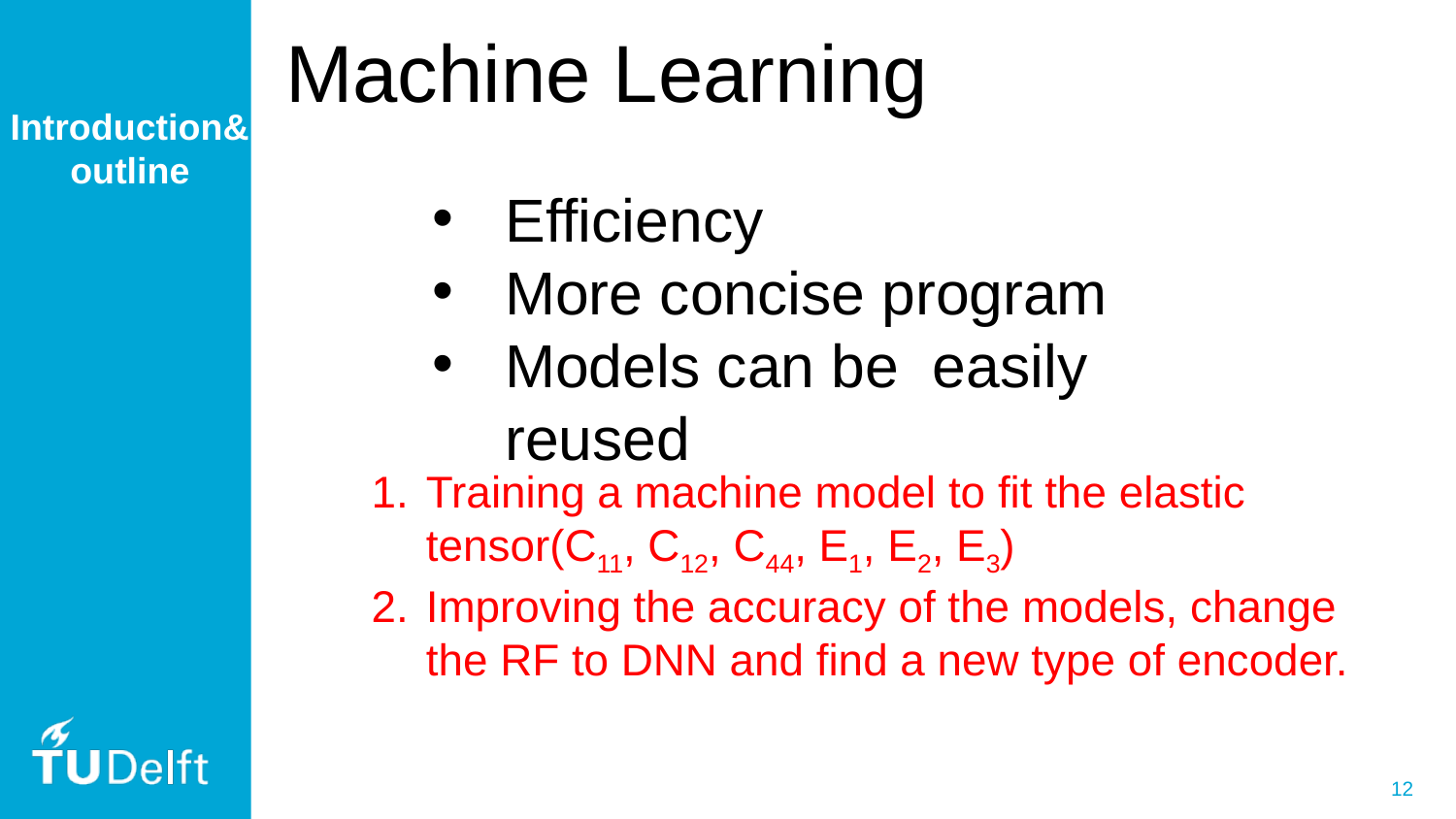

Machine Learning
Faculties
Introduction&
outline
Efficiency
More concise program
Models can be  easily reused
Training a machine model to fit the elastic tensor(C11, C12, C44, E1, E2, E3)
Improving the accuracy of the models, change the RF to DNN and find a new type of encoder.